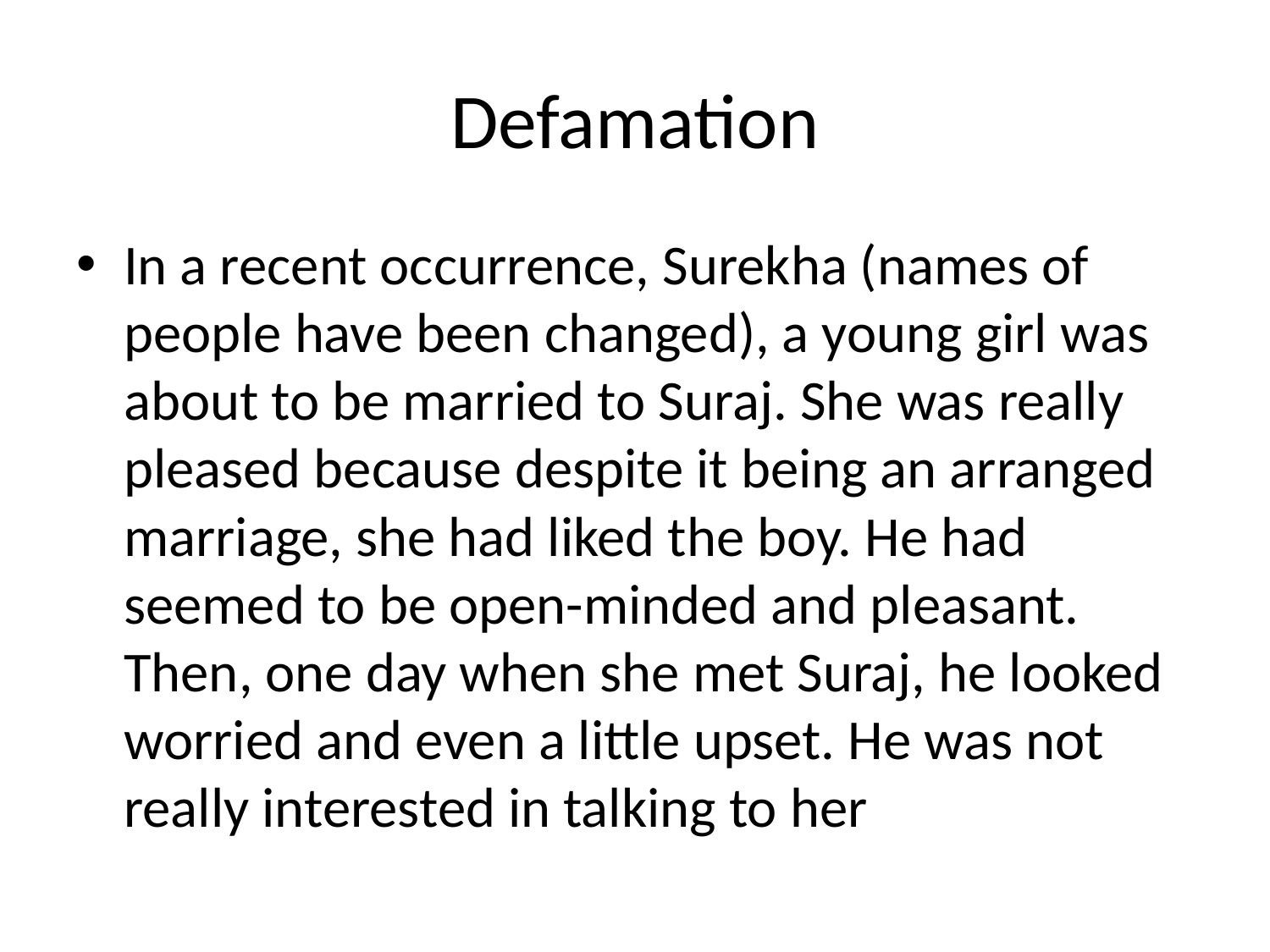

# Defamation
In a recent occurrence, Surekha (names of people have been changed), a young girl was about to be married to Suraj. She was really pleased because despite it being an arranged marriage, she had liked the boy. He had seemed to be open-minded and pleasant. Then, one day when she met Suraj, he looked worried and even a little upset. He was not really interested in talking to her